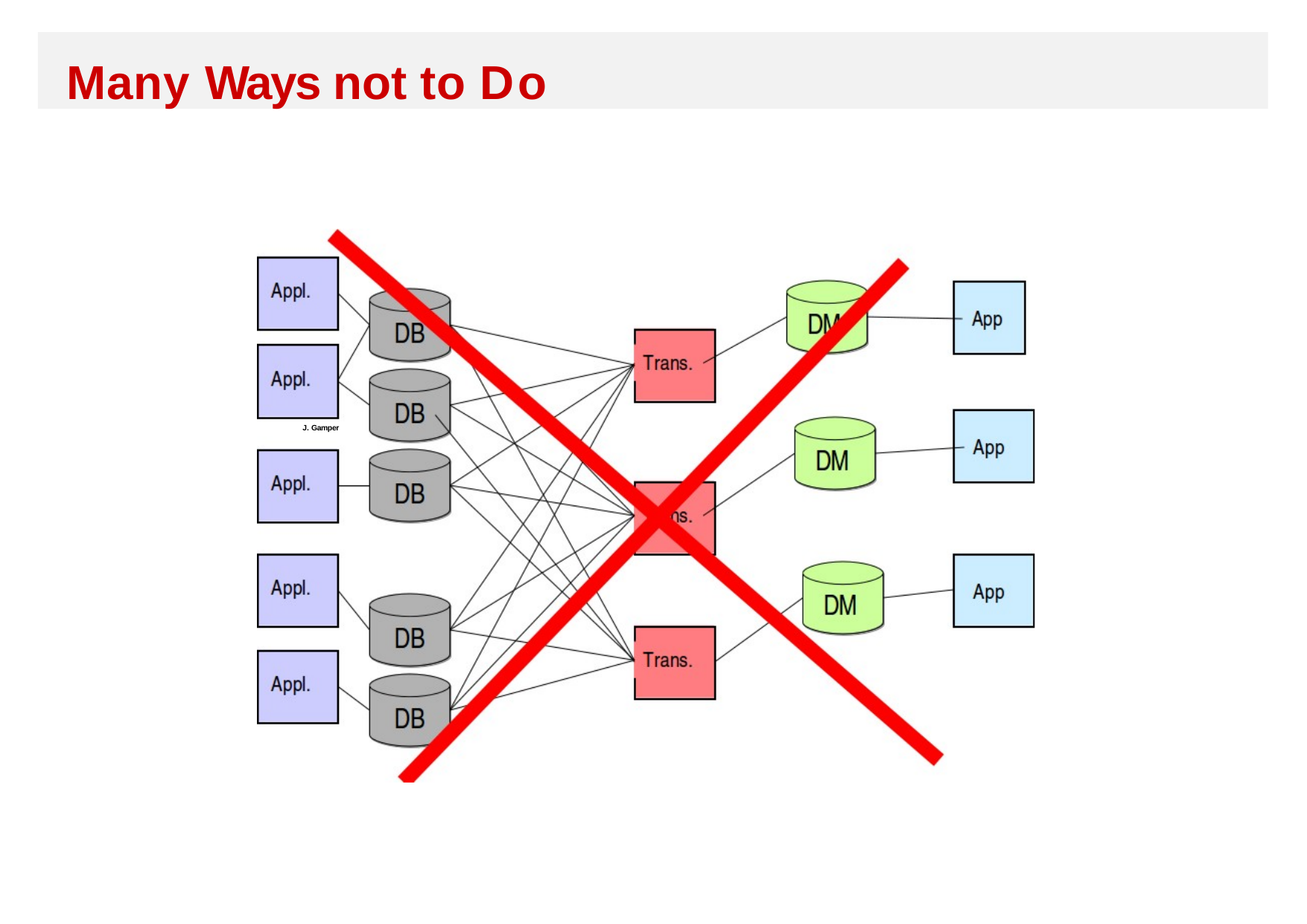

Many Ways not to Do

J. Gamper
3/24